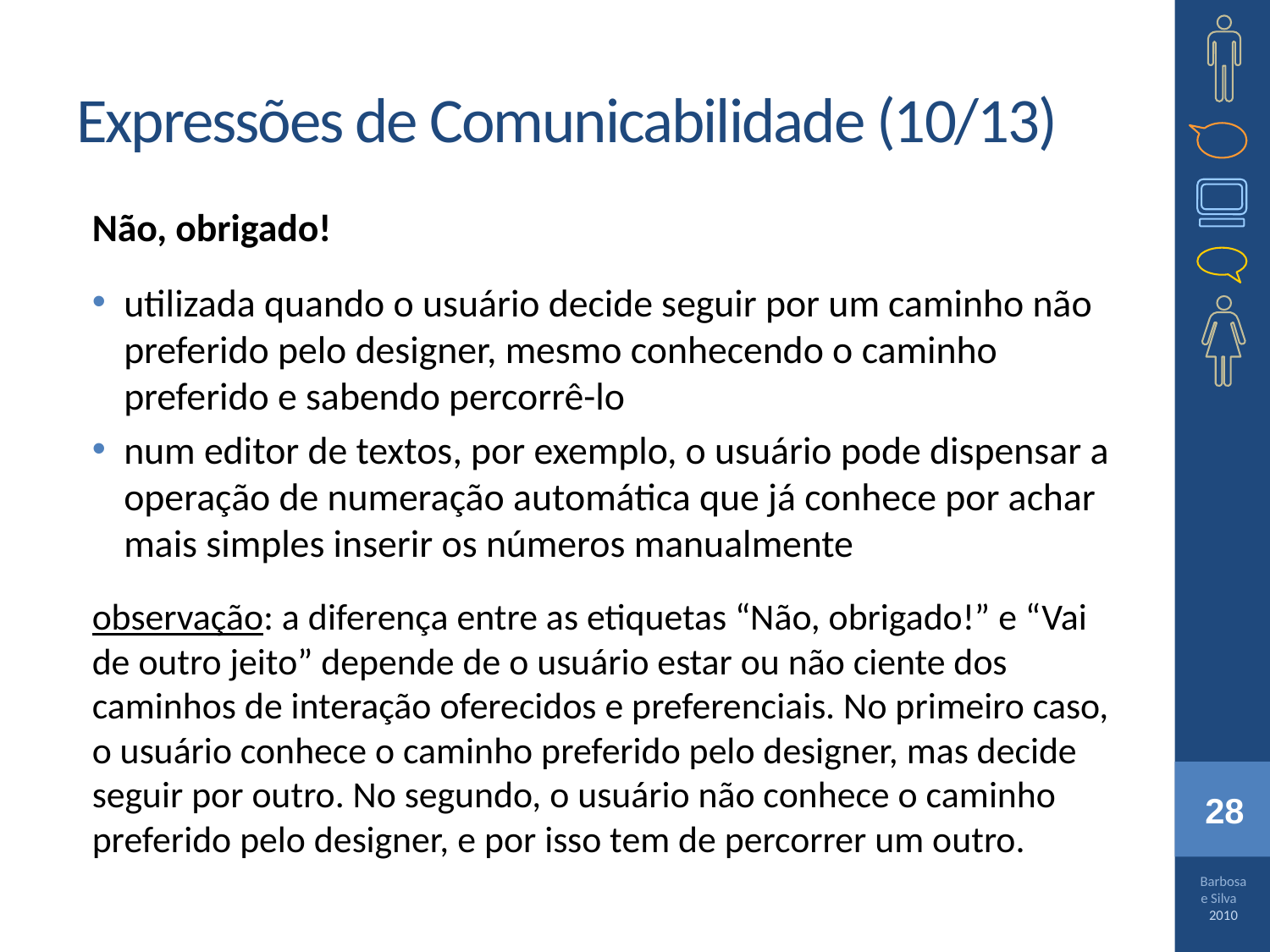

# Expressões de Comunicabilidade (10/13)
Não, obrigado!
utilizada quando o usuário decide seguir por um caminho não preferido pelo designer, mesmo conhecendo o caminho preferido e sabendo percorrê-lo
num editor de textos, por exemplo, o usuário pode dispensar a operação de numeração automática que já conhece por achar mais simples inserir os números manualmente
observação: a diferença entre as etiquetas “Não, obrigado!” e “Vai de outro jeito” depende de o usuário estar ou não ciente dos caminhos de interação oferecidos e preferenciais. No primeiro caso, o usuário conhece o caminho preferido pelo designer, mas decide seguir por outro. No segundo, o usuário não conhece o caminho preferido pelo designer, e por isso tem de percorrer um outro.